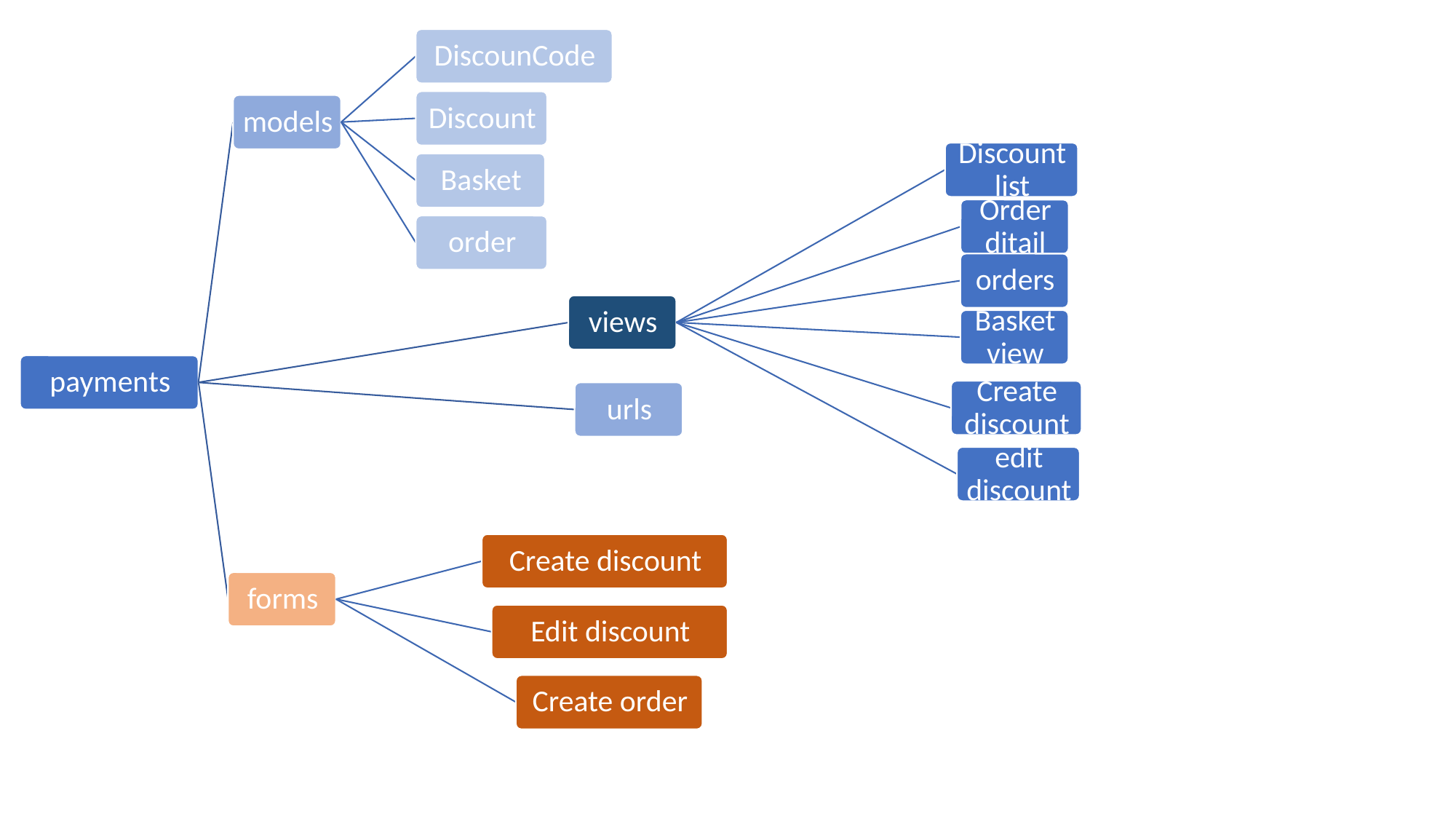

payments

models

DiscounCode

Discount

Basket

order

views

Create discount

Discount list

edit discount

Order ditail

orders

Basket view

urls

forms

Create discount

Edit discount

Create order